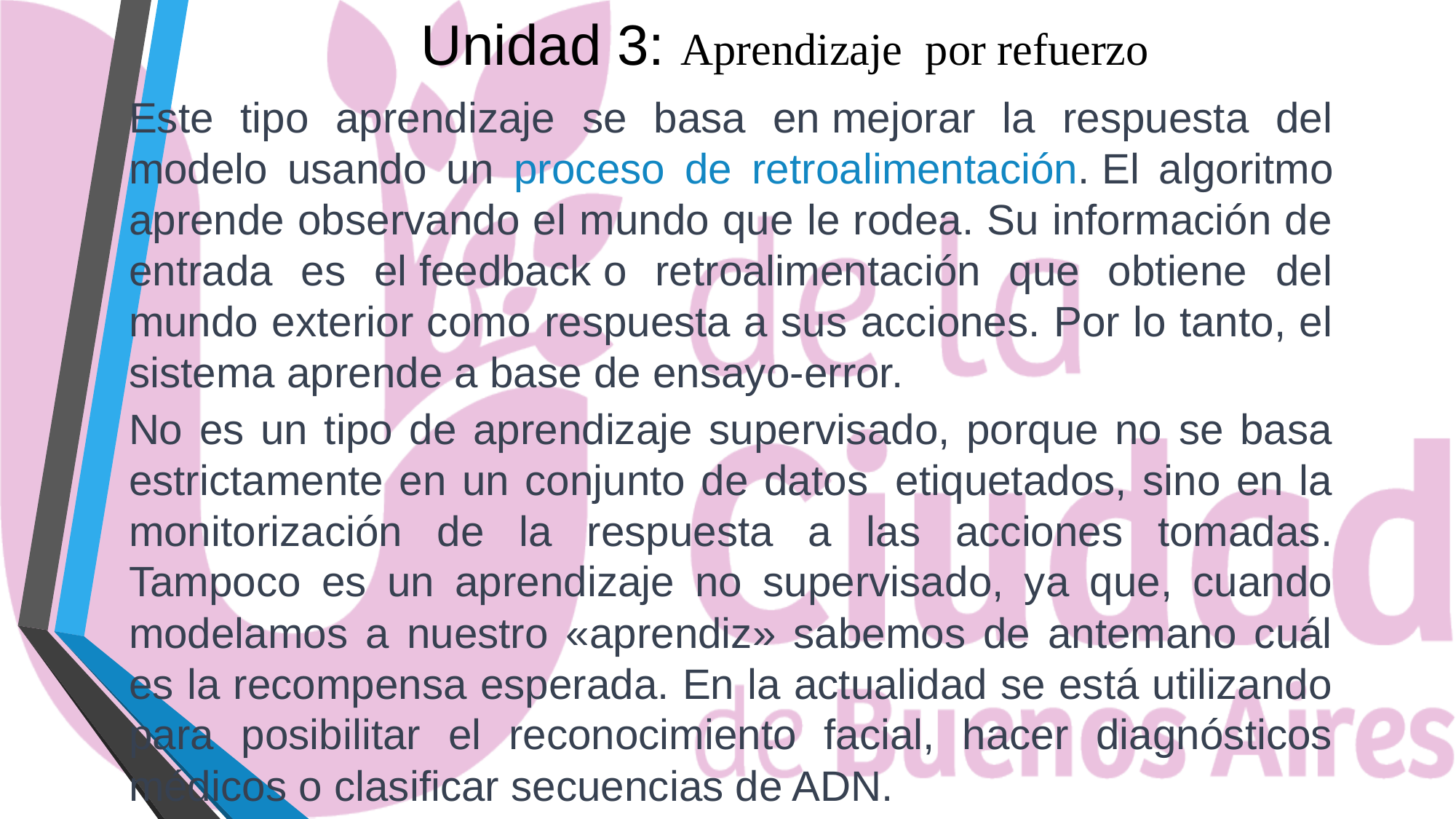

# Unidad 3: Aprendizaje  por refuerzo
Este tipo aprendizaje se basa en mejorar la respuesta del modelo usando un proceso de retroalimentación. El algoritmo aprende observando el mundo que le rodea. Su información de entrada es el feedback o retroalimentación que obtiene del mundo exterior como respuesta a sus acciones. Por lo tanto, el sistema aprende a base de ensayo-error.
No es un tipo de aprendizaje supervisado, porque no se basa estrictamente en un conjunto de datos  etiquetados, sino en la monitorización de la respuesta a las acciones tomadas. Tampoco es un aprendizaje no supervisado, ya que, cuando modelamos a nuestro «aprendiz» sabemos de antemano cuál es la recompensa esperada. En la actualidad se está utilizando para posibilitar el reconocimiento facial, hacer diagnósticos médicos o clasificar secuencias de ADN.